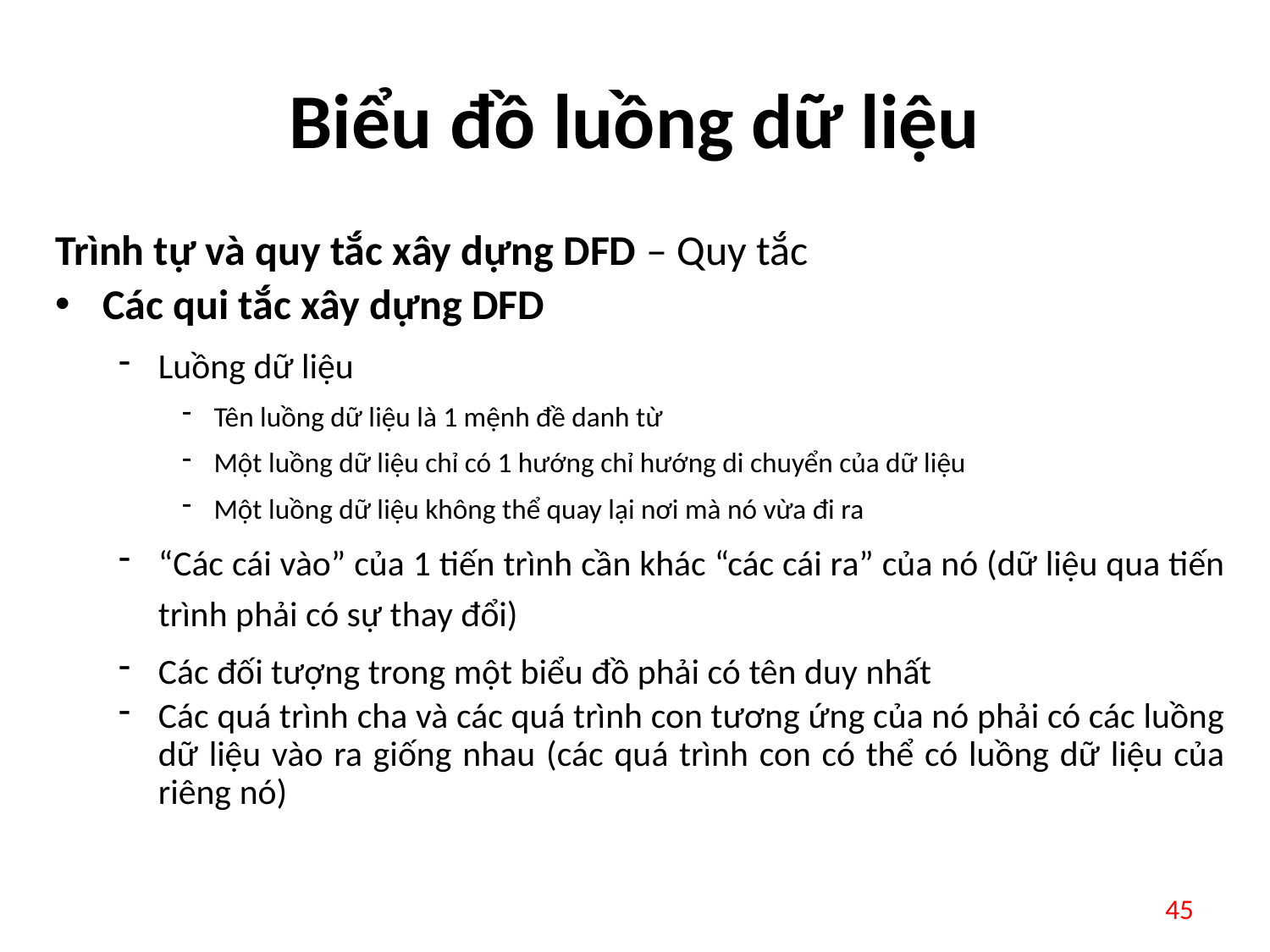

# Biểu đồ luồng dữ liệu
Trình tự và quy tắc xây dựng DFD – Quy tắc
Các qui tắc xây dựng DFD
Luồng dữ liệu
Tên luồng dữ liệu là 1 mệnh đề danh từ
Một luồng dữ liệu chỉ có 1 hướng chỉ hướng di chuyển của dữ liệu
Một luồng dữ liệu không thể quay lại nơi mà nó vừa đi ra
“Các cái vào” của 1 tiến trình cần khác “các cái ra” của nó (dữ liệu qua tiến trình phải có sự thay đổi)
Các đối tượng trong một biểu đồ phải có tên duy nhất
Các quá trình cha và các quá trình con tương ứng của nó phải có các luồng dữ liệu vào ra giống nhau (các quá trình con có thể có luồng dữ liệu của riêng nó)

45